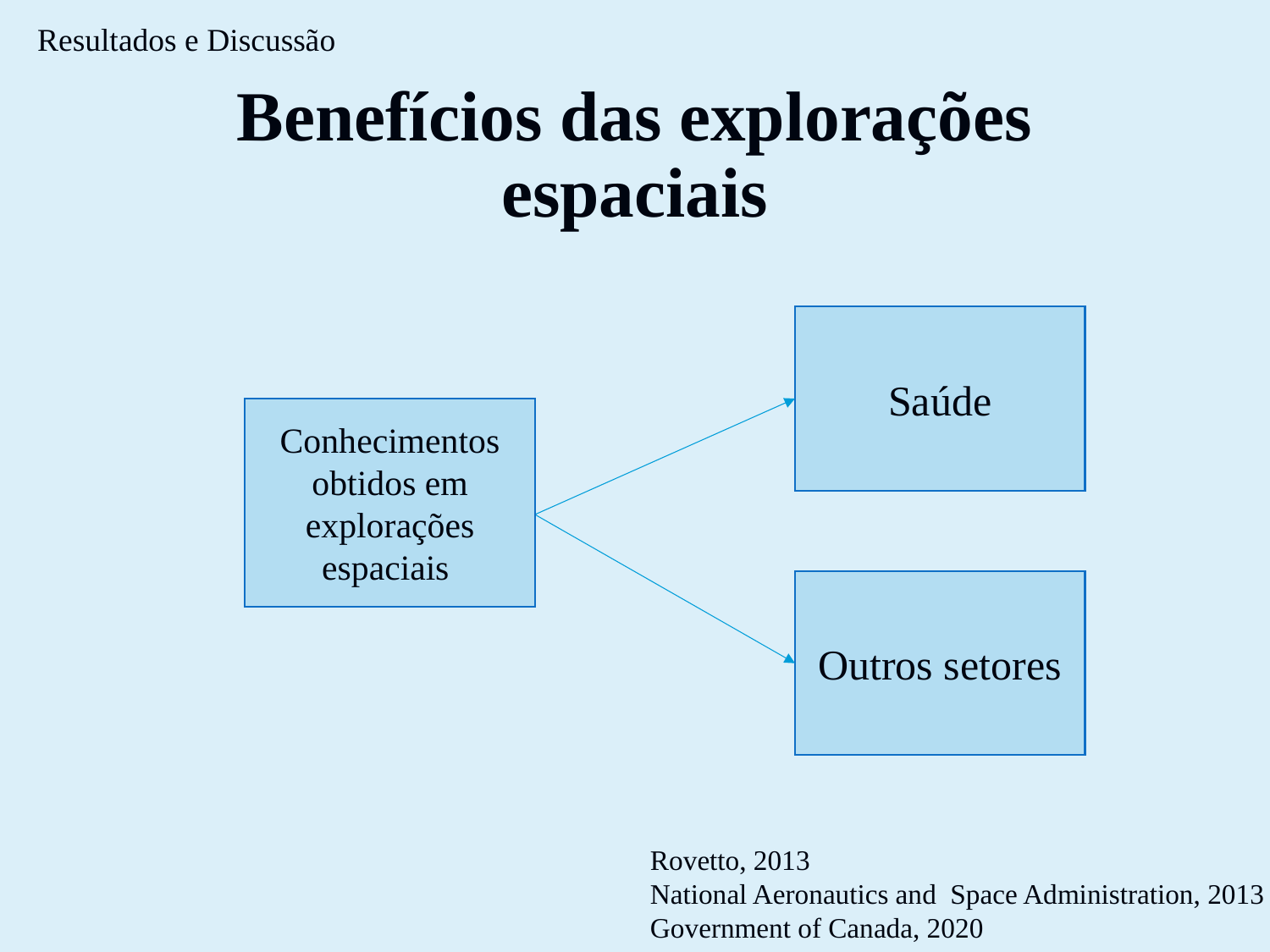

Resultados e Discussão
# Benefícios das explorações espaciais
Saúde
Conhecimentos obtidos em explorações espaciais
Outros setores
Rovetto, 2013
National Aeronautics and  Space Administration, 2013
Government of Canada, 2020